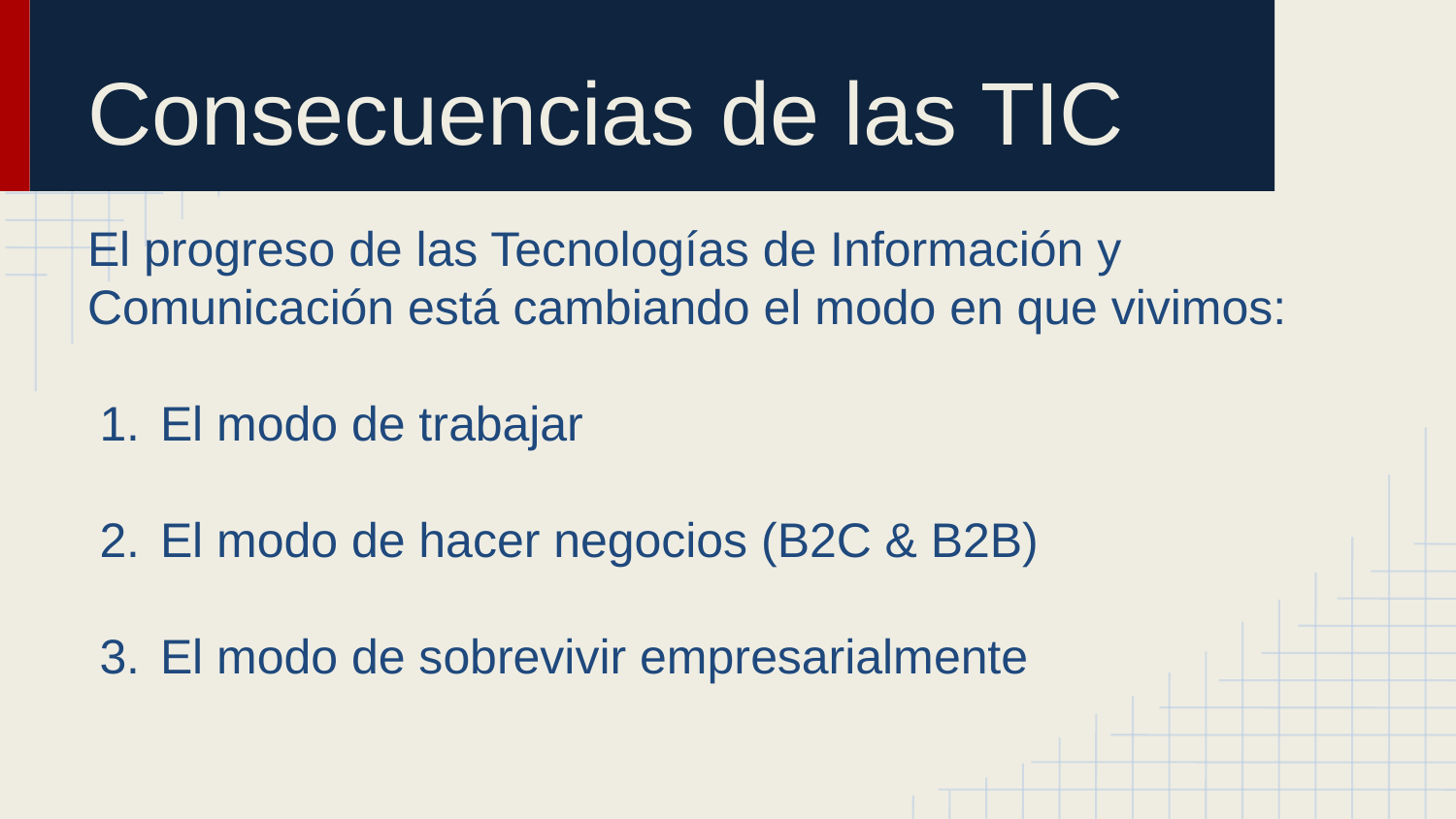

# Consecuencias de las TIC
El progreso de las Tecnologías de Información y Comunicación está cambiando el modo en que vivimos:

El modo de trabajar

El modo de hacer negocios (B2C & B2B)

El modo de sobrevivir empresarialmente